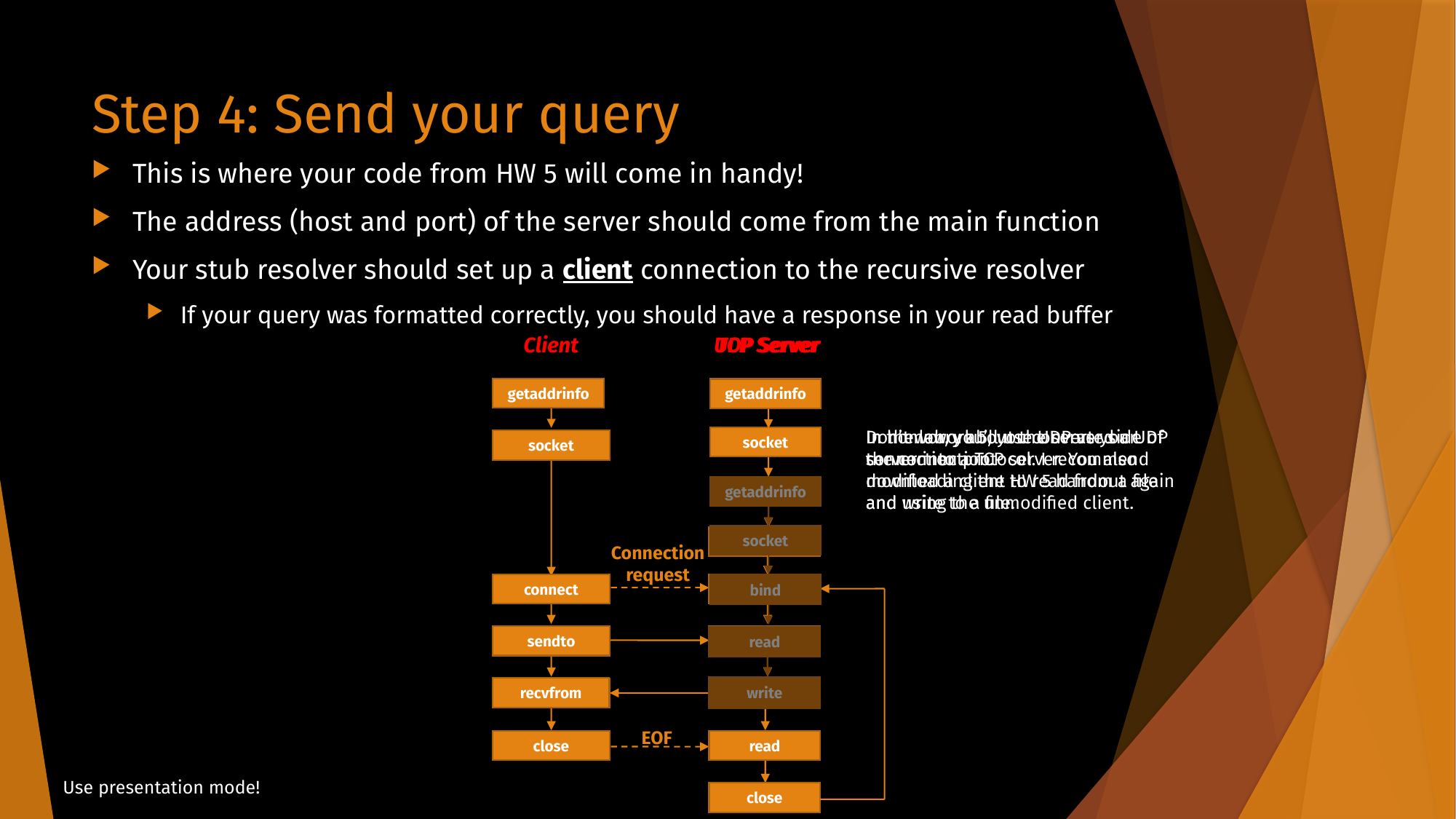

# Step 4: Send your query
This is where your code from HW 5 will come in handy!
The address (host and port) of the server should come from the main function
Your stub resolver should set up a client connection to the recursive resolver
If your query was formatted correctly, you should have a response in your read buffer
Client
TCP Server
UDP Server
getaddrinfo
getaddrinfo

socket

bind

In the lab, you’ll use UDP as your connection protocol. I recommend downloading the HW 5 handout again and using the unmodified client.
Don’t worry about the server side of the connection.
In homework 5, you converted a UDP server into a TCP server. You also modified a client to read from a file and write to a file.
socket

getaddrinfo

socket
listen
Connection
request

connect
accept
bind

sendto
write
read
read

write
recvfrom
read
write

EOF
read
close

Use presentation mode!
close